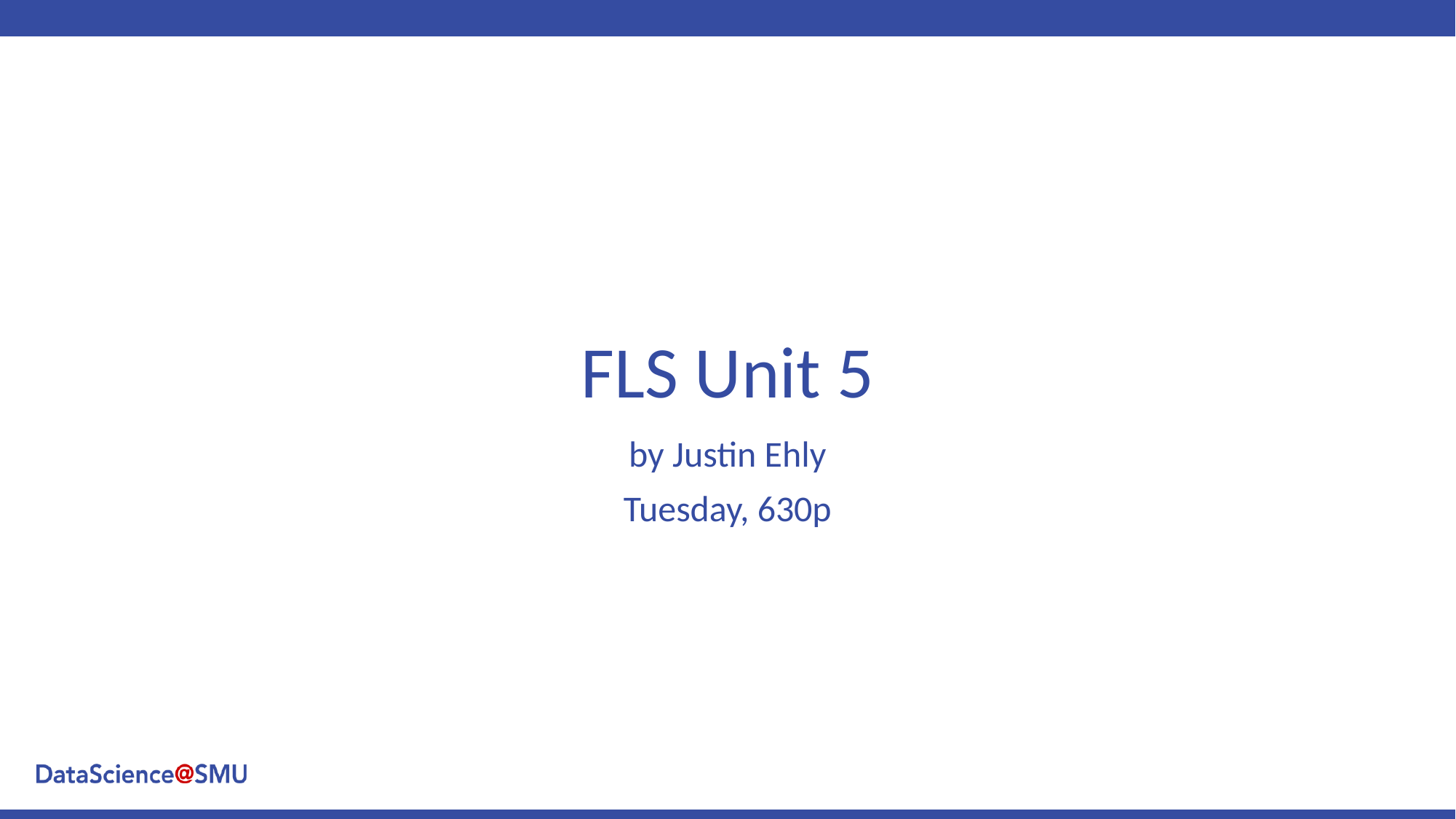

# FLS Unit 5
by Justin Ehly
Tuesday, 630p